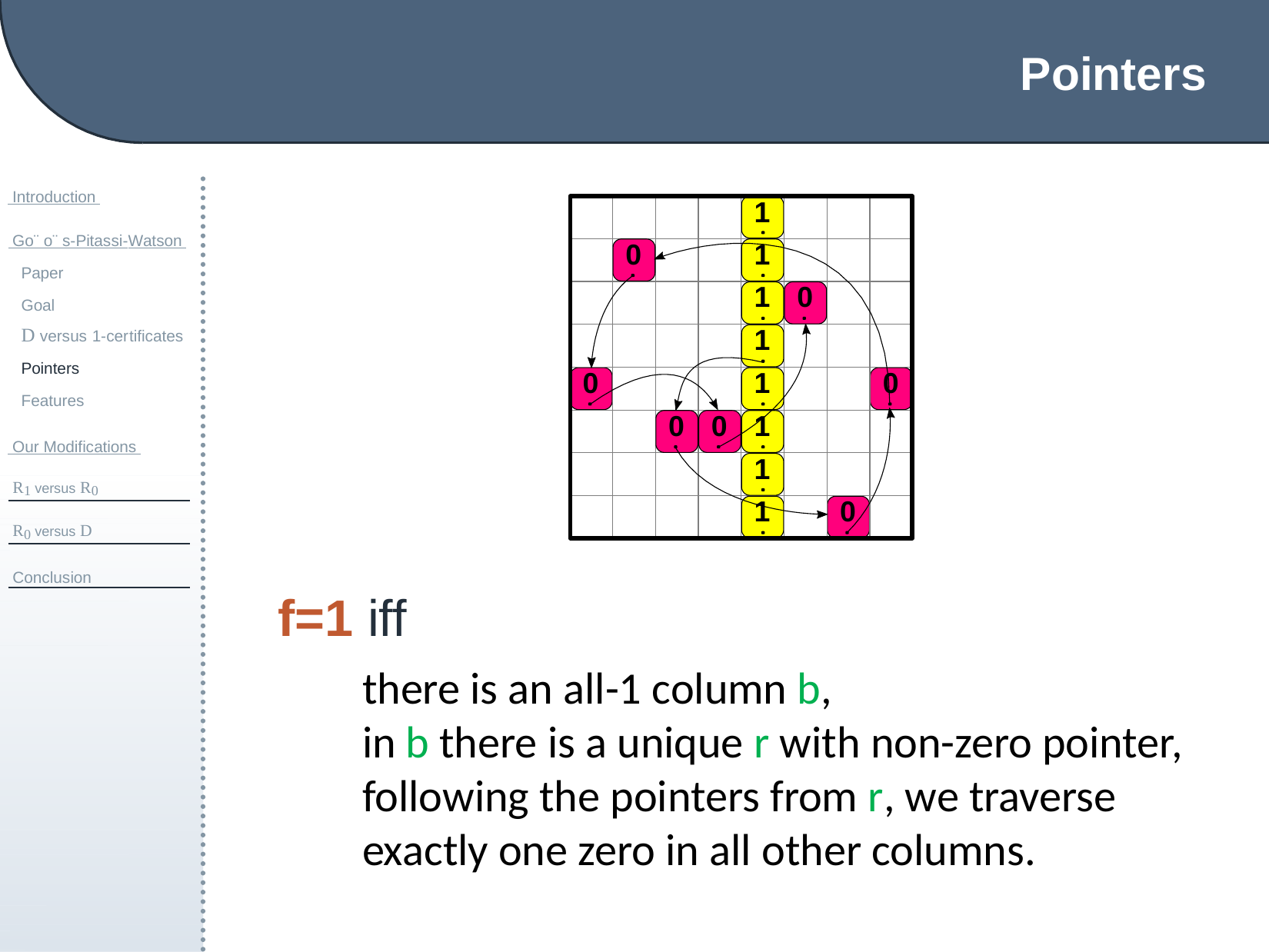

Pointers

 Introduction

1

 Go¨ o¨ s-Pitassi-Watson

0

1

Paper

1
0

Goal
D versus 1-certificates
Pointers
Features

1

0

1

0

0
0
1

 Our Modifications

1

R1 versus R0

1

0

R0 versus D

Conclusion

f=1 iff

there is an all-1 column b,
in b there is a unique r with non-zero pointer,
following the pointers from r, we traverse
exactly one zero in all other columns.